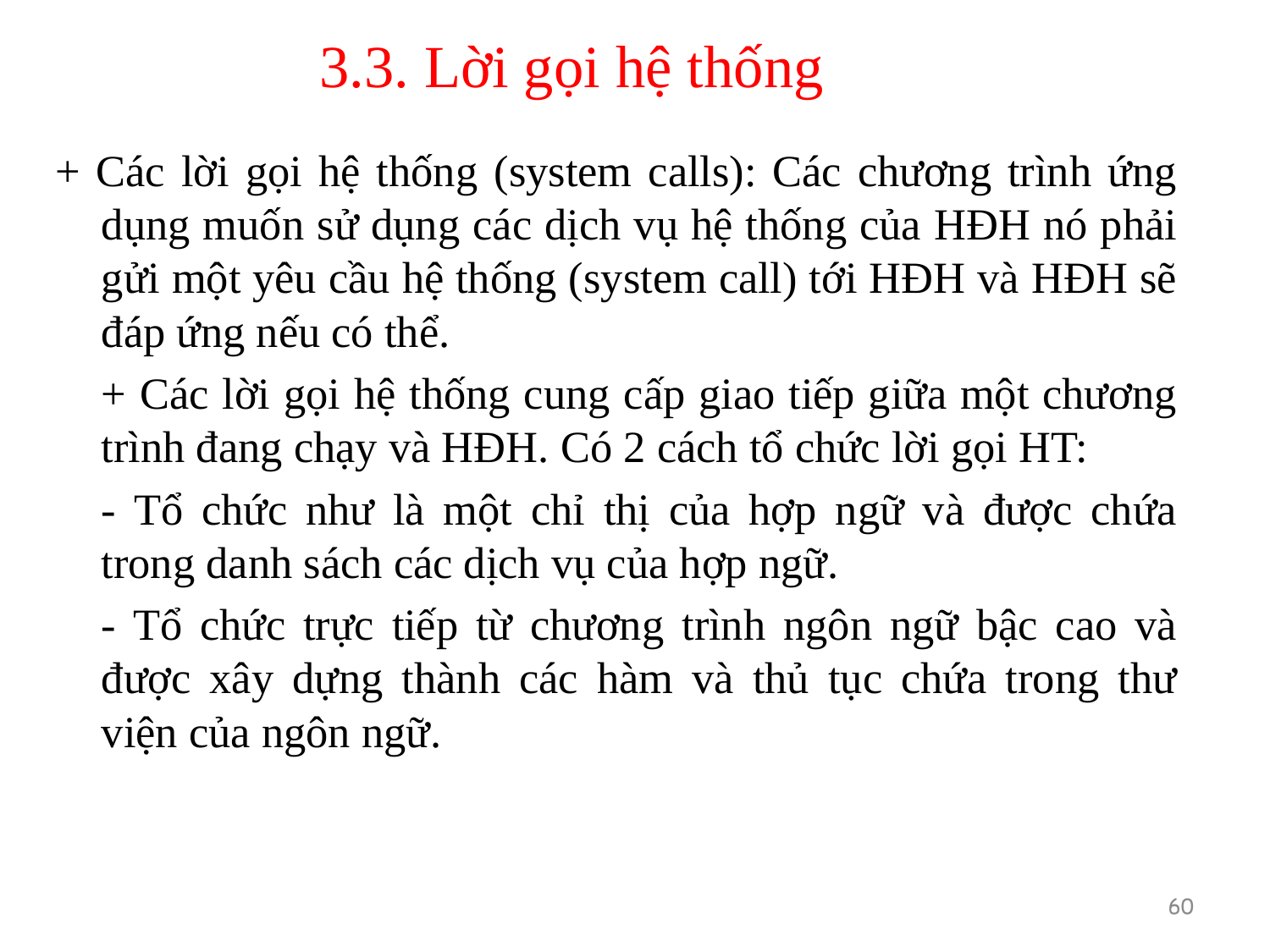

# 3.3. Lời gọi hệ thống
+ Các lời gọi hệ thống (system calls): Các chương trình ứng dụng muốn sử dụng các dịch vụ hệ thống của HĐH nó phải gửi một yêu cầu hệ thống (system call) tới HĐH và HĐH sẽ đáp ứng nếu có thể.
	+ Các lời gọi hệ thống cung cấp giao tiếp giữa một chương trình đang chạy và HĐH. Có 2 cách tổ chức lời gọi HT:
	- Tổ chức như là một chỉ thị của hợp ngữ và được chứa trong danh sách các dịch vụ của hợp ngữ.
	- Tổ chức trực tiếp từ chương trình ngôn ngữ bậc cao và được xây dựng thành các hàm và thủ tục chứa trong thư viện của ngôn ngữ.
60